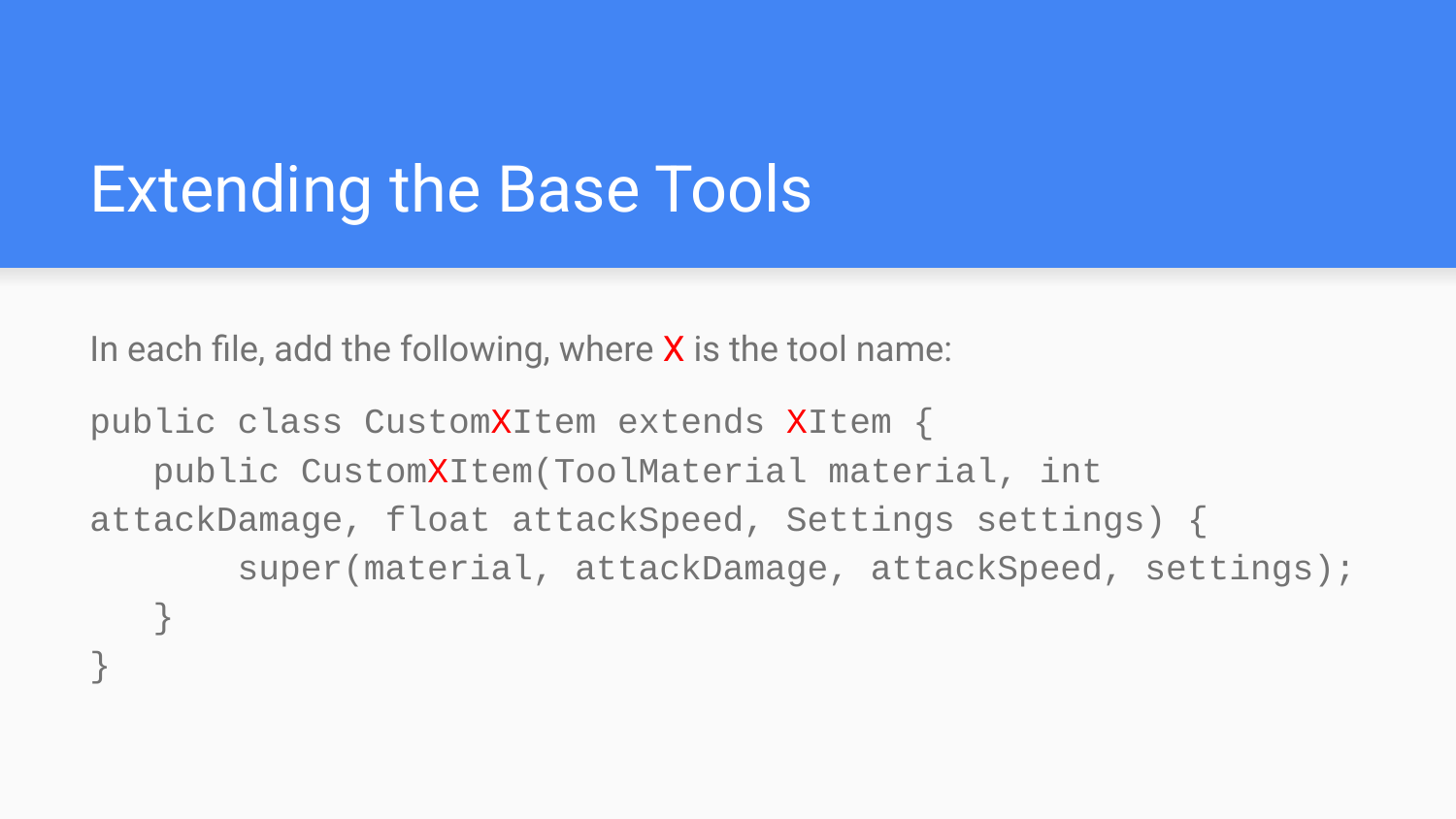

# Extending the Base Tools
In each file, add the following, where X is the tool name:
public class CustomXItem extends XItem {
   public CustomXItem(ToolMaterial material, int attackDamage, float attackSpeed, Settings settings) {
       super(material, attackDamage, attackSpeed, settings);
   }
}